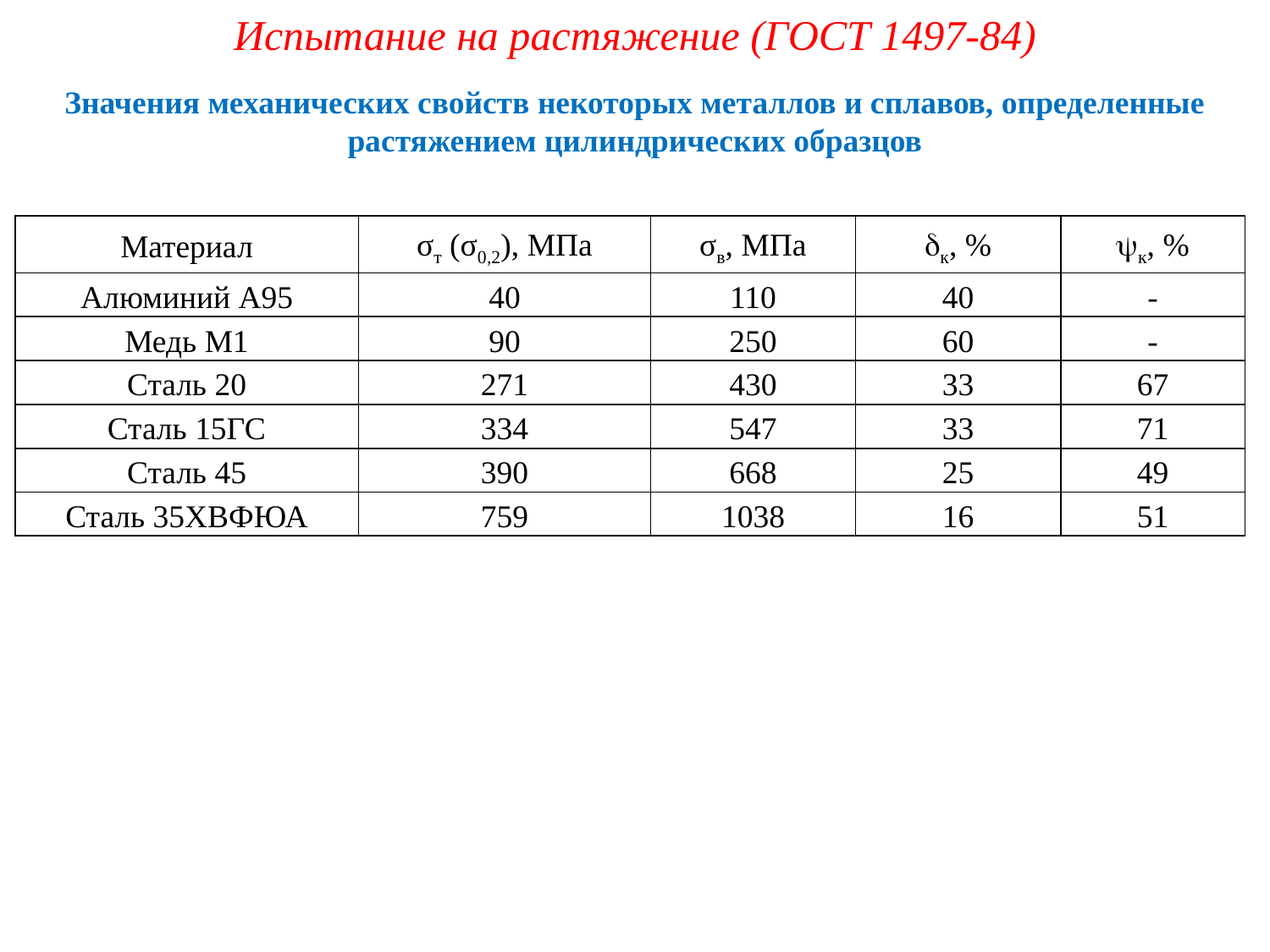

Испытание на растяжение (ГОСТ 1497-84)
Значения механических свойств некоторых металлов и сплавов, определенные растяжением цилиндрических образцов
| Материал | σт (σ0,2), МПа | σв, МПа | δк, % | ψк, % |
| --- | --- | --- | --- | --- |
| Алюминий А95 | 40 | 110 | 40 | - |
| Медь М1 | 90 | 250 | 60 | - |
| Сталь 20 | 271 | 430 | 33 | 67 |
| Сталь 15ГС | 334 | 547 | 33 | 71 |
| Сталь 45 | 390 | 668 | 25 | 49 |
| Сталь 35ХВФЮА | 759 | 1038 | 16 | 51 |